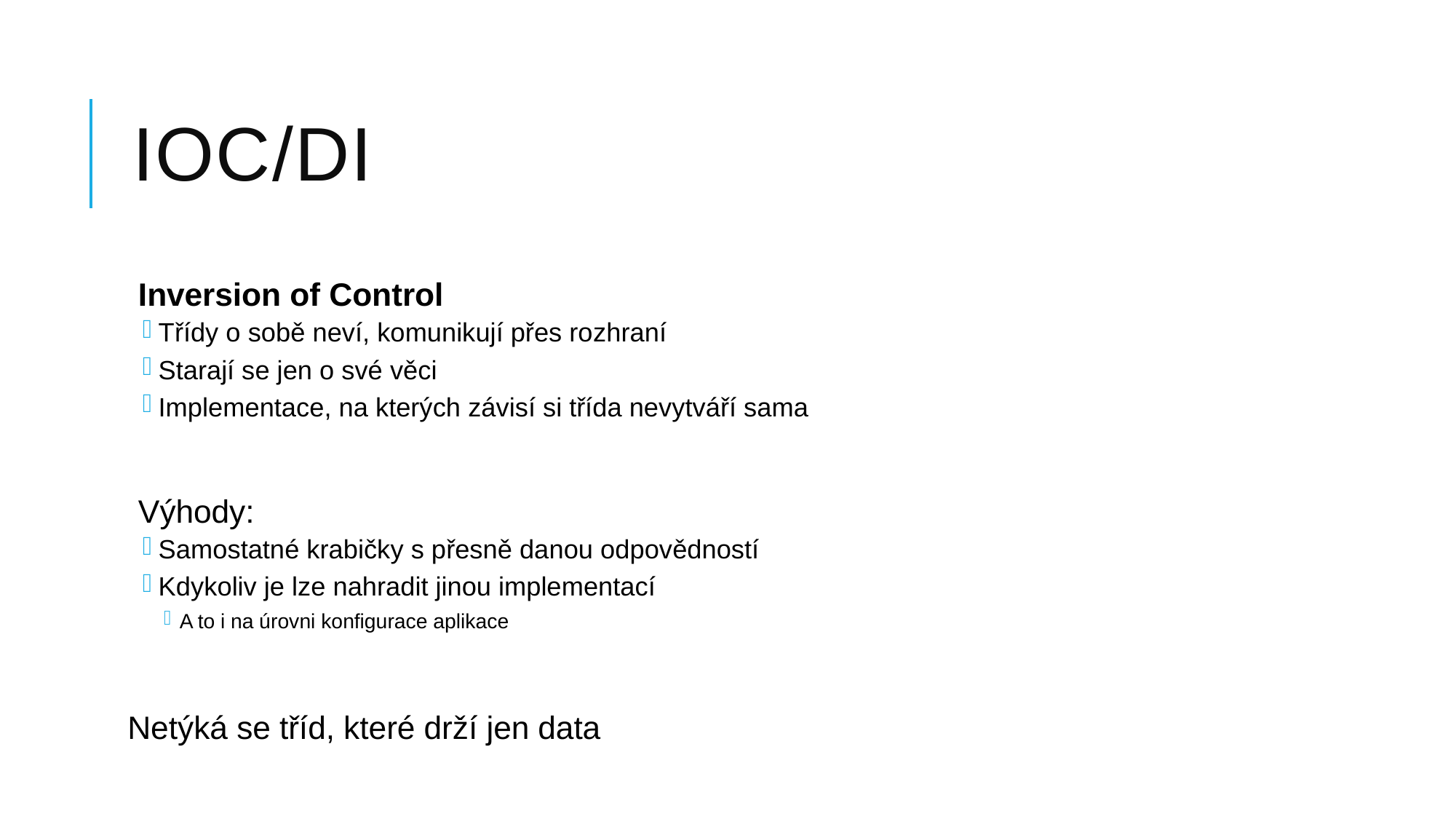

# IOC/DI
Inversion of Control
Třídy o sobě neví, komunikují přes rozhraní
Starají se jen o své věci
Implementace, na kterých závisí si třída nevytváří sama

Výhody:
Samostatné krabičky s přesně danou odpovědností
Kdykoliv je lze nahradit jinou implementací
A to i na úrovni konfigurace aplikace

Netýká se tříd, které drží jen data